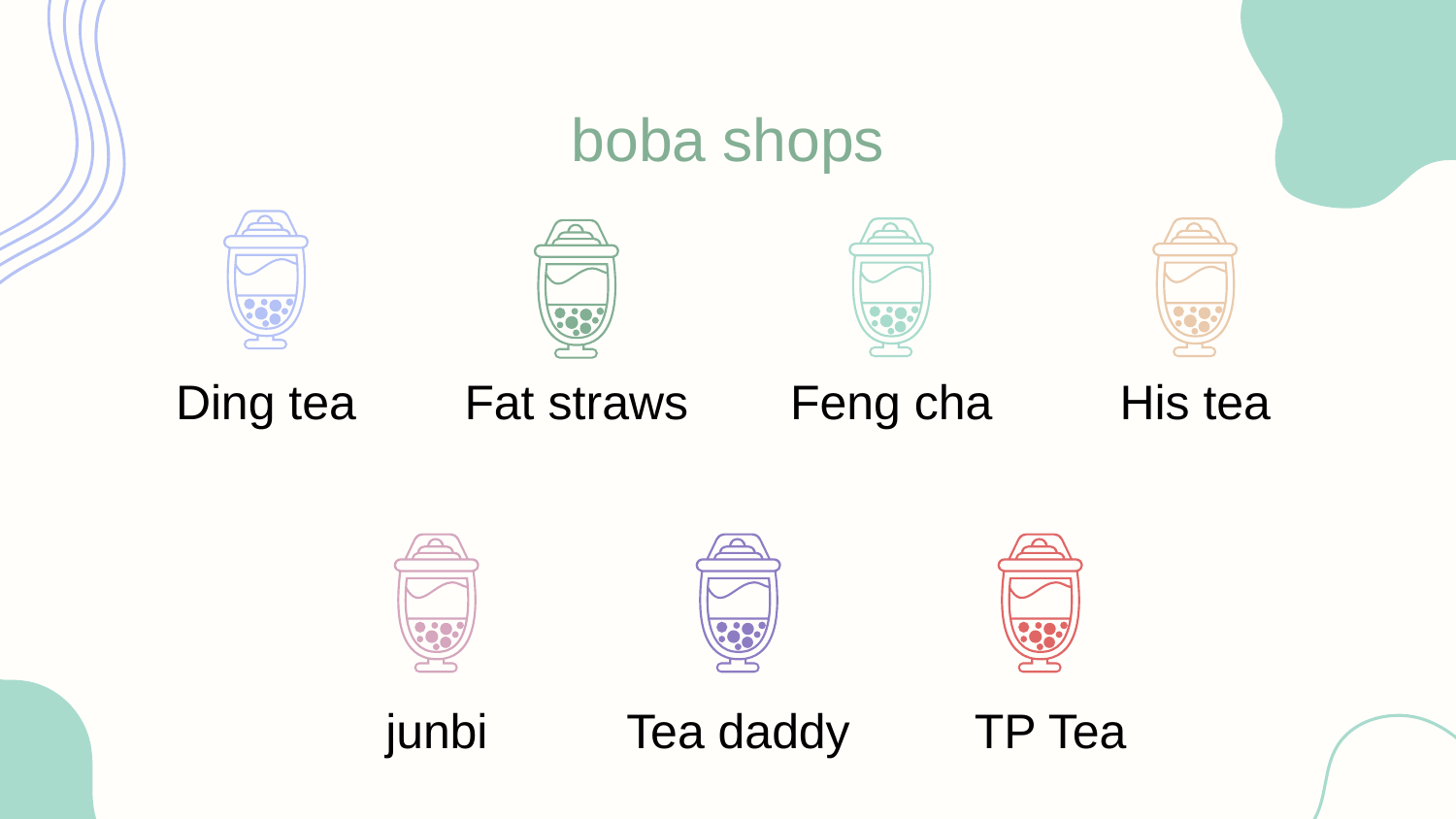

# boba shops

Ding tea
Fat straws
Feng cha
His tea

junbi
Tea daddy
TP Tea